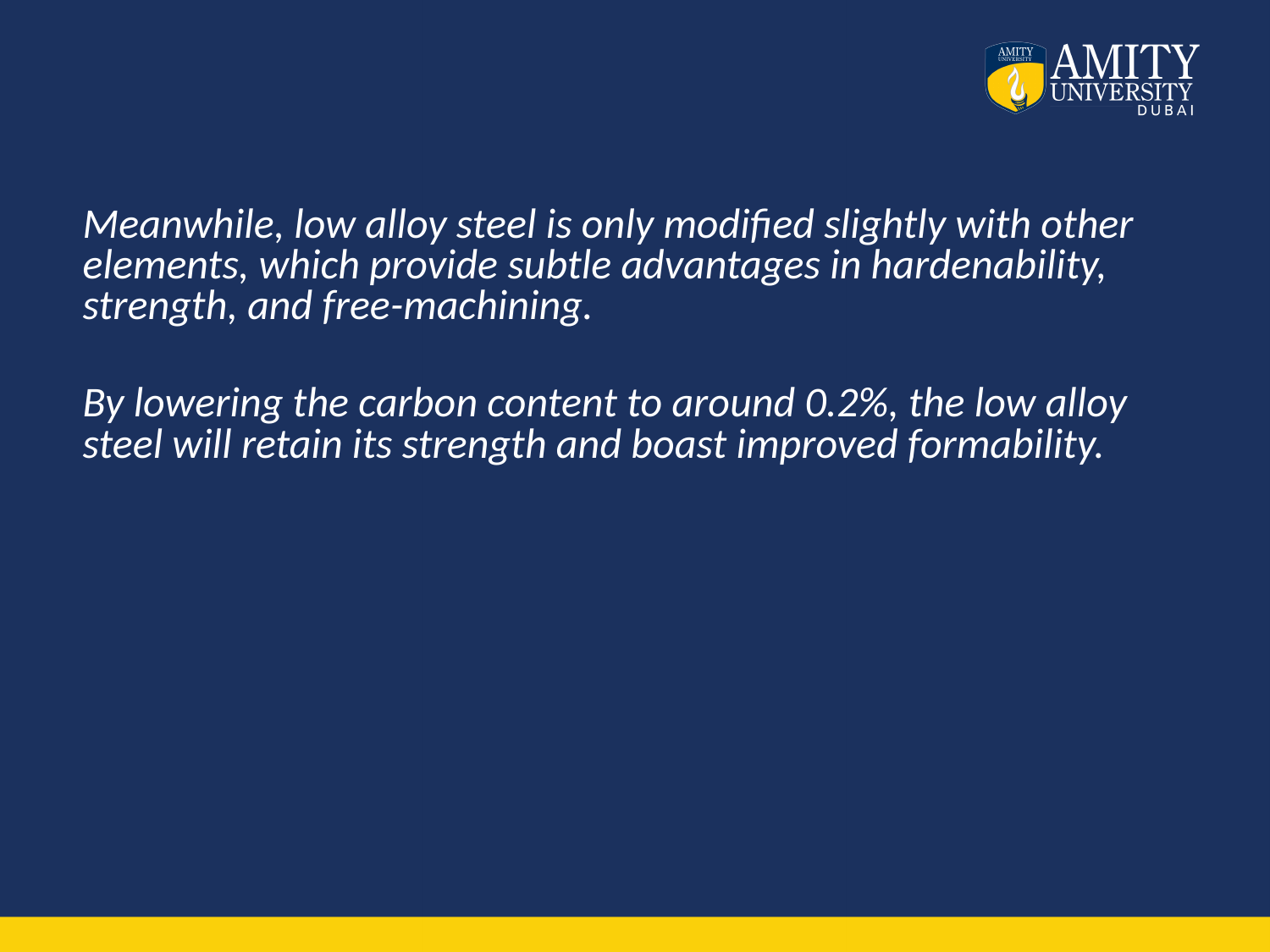

Meanwhile, low alloy steel is only modified slightly with other elements, which provide subtle advantages in hardenability, strength, and free-machining.

By lowering the carbon content to around 0.2%, the low alloy steel will retain its strength and boast improved formability.